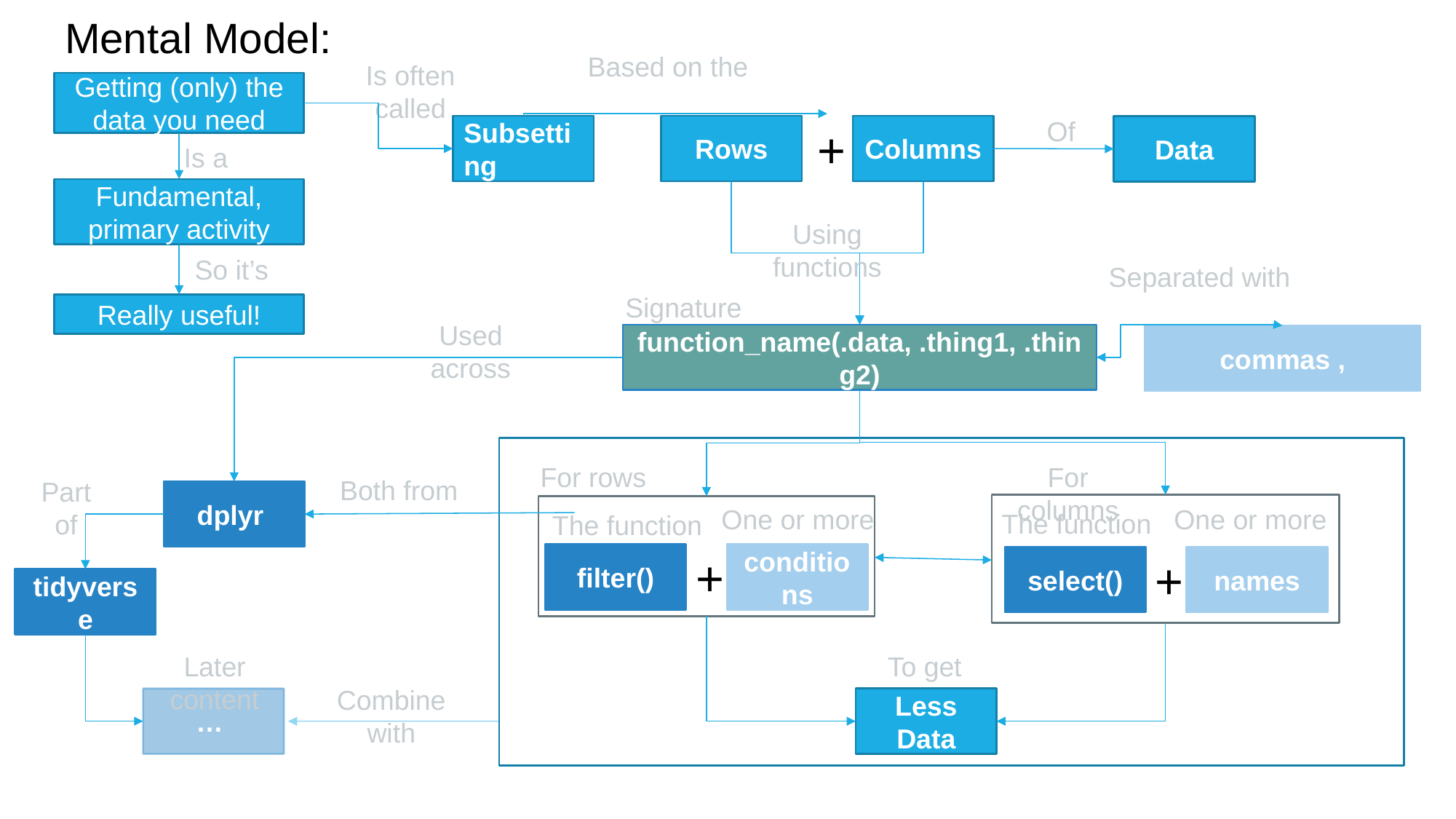

Mental Model:
Based on the
Is often called
Getting (only) the data you need
Of
+
Rows
Columns
Subsetting
Data
Is a
Fundamental, primary activity
Using functions
So it’s
Separated with
Signature
Really useful!
Used across
function_name(.data, .thing1, .thing2)
commas ,

For rows
For columns
Both from
Part of
dplyr

One or more
One or more
The function
The function
+
filter()
conditions
+
select()
names
tidyverse
Later content
To get
Combine with
…
Less Data